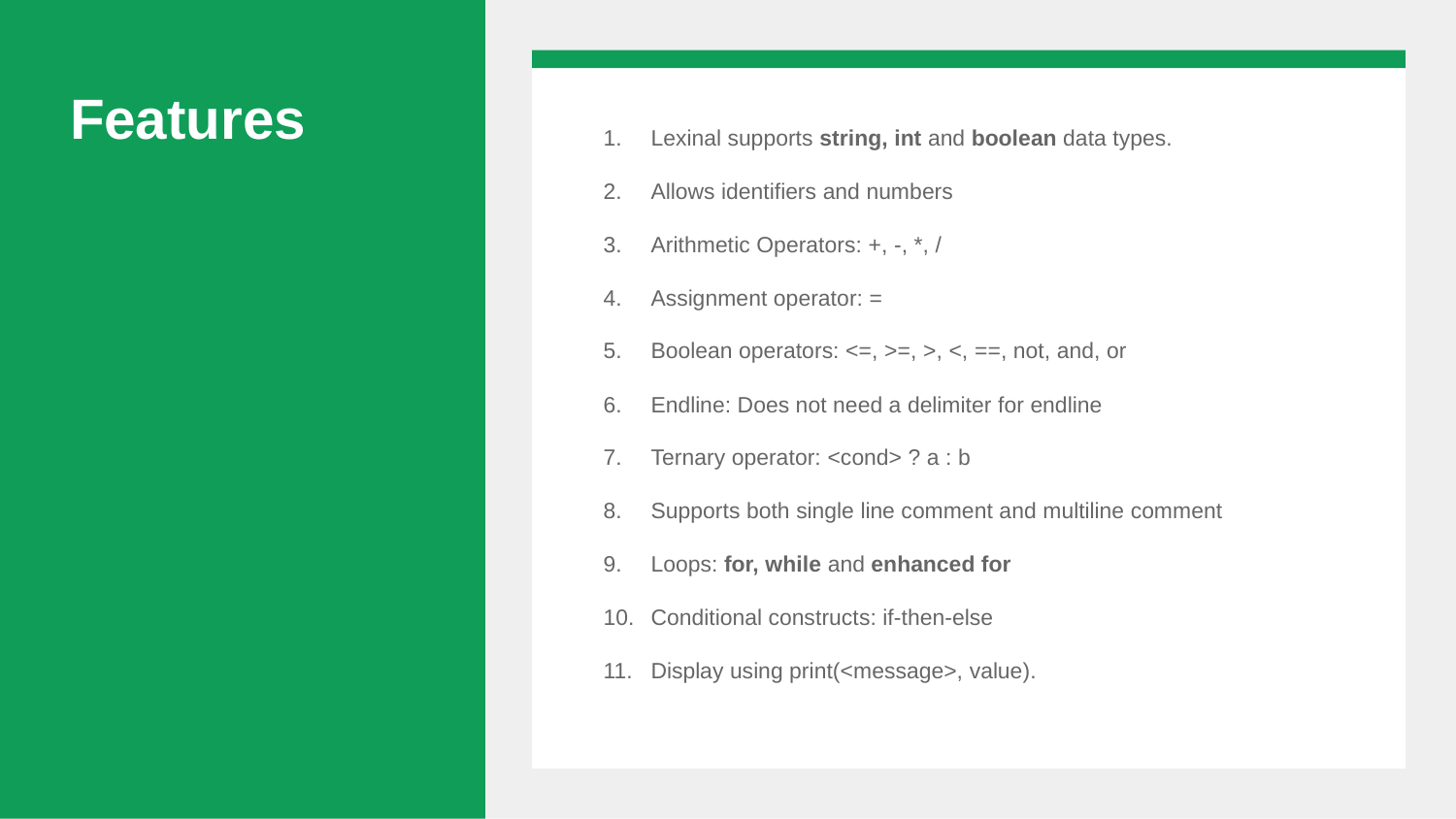

# Features
Lexinal supports string, int and boolean data types.
Allows identifiers and numbers
Arithmetic Operators: +, -, *, /
Assignment operator: =
Boolean operators: <=, >=, >, <, ==, not, and, or
Endline: Does not need a delimiter for endline
Ternary operator: <cond> ? a : b
Supports both single line comment and multiline comment
Loops: for, while and enhanced for
Conditional constructs: if-then-else
Display using print(<message>, value).